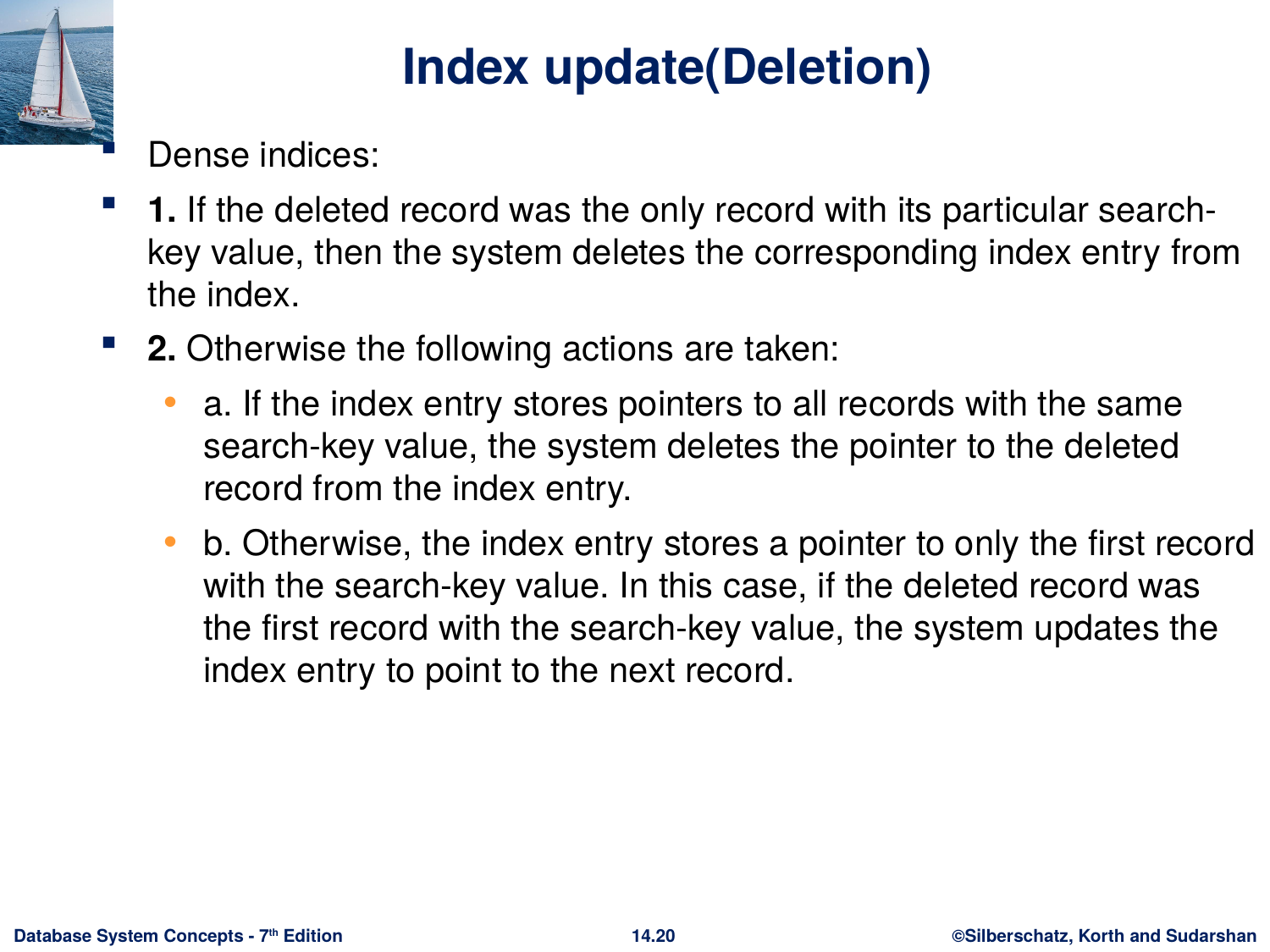

# Index update(Deletion)
Dense indices:
1. If the deleted record was the only record with its particular search-key value, then the system deletes the corresponding index entry from the index.
2. Otherwise the following actions are taken:
a. If the index entry stores pointers to all records with the same search-key value, the system deletes the pointer to the deleted record from the index entry.
b. Otherwise, the index entry stores a pointer to only the first record with the search-key value. In this case, if the deleted record was the first record with the search-key value, the system updates the index entry to point to the next record.